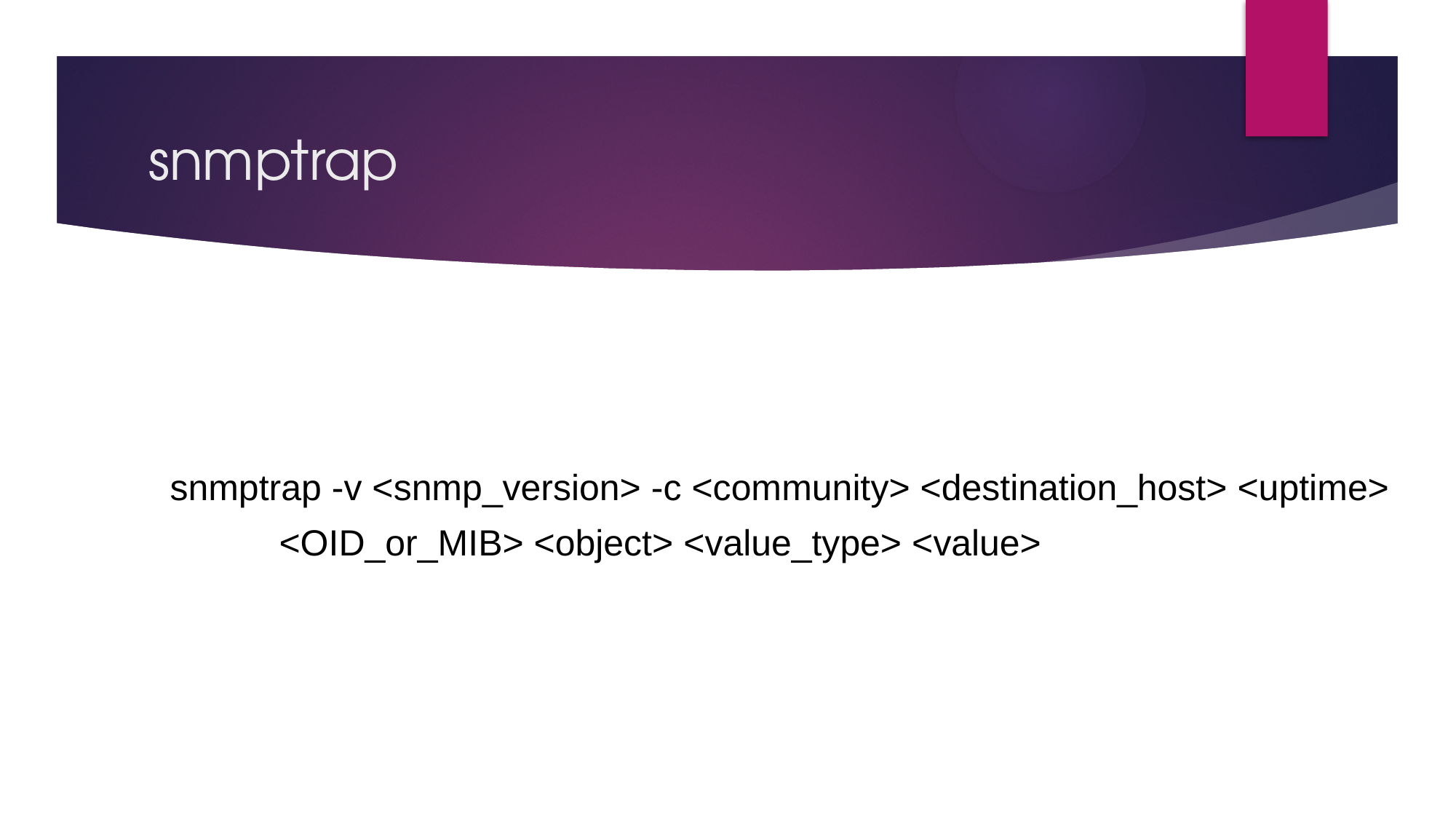

# snmptrap
snmptrap -v <snmp_version> -c <community> <destination_host> <uptime>
	<OID_or_MIB> <object> <value_type> <value>